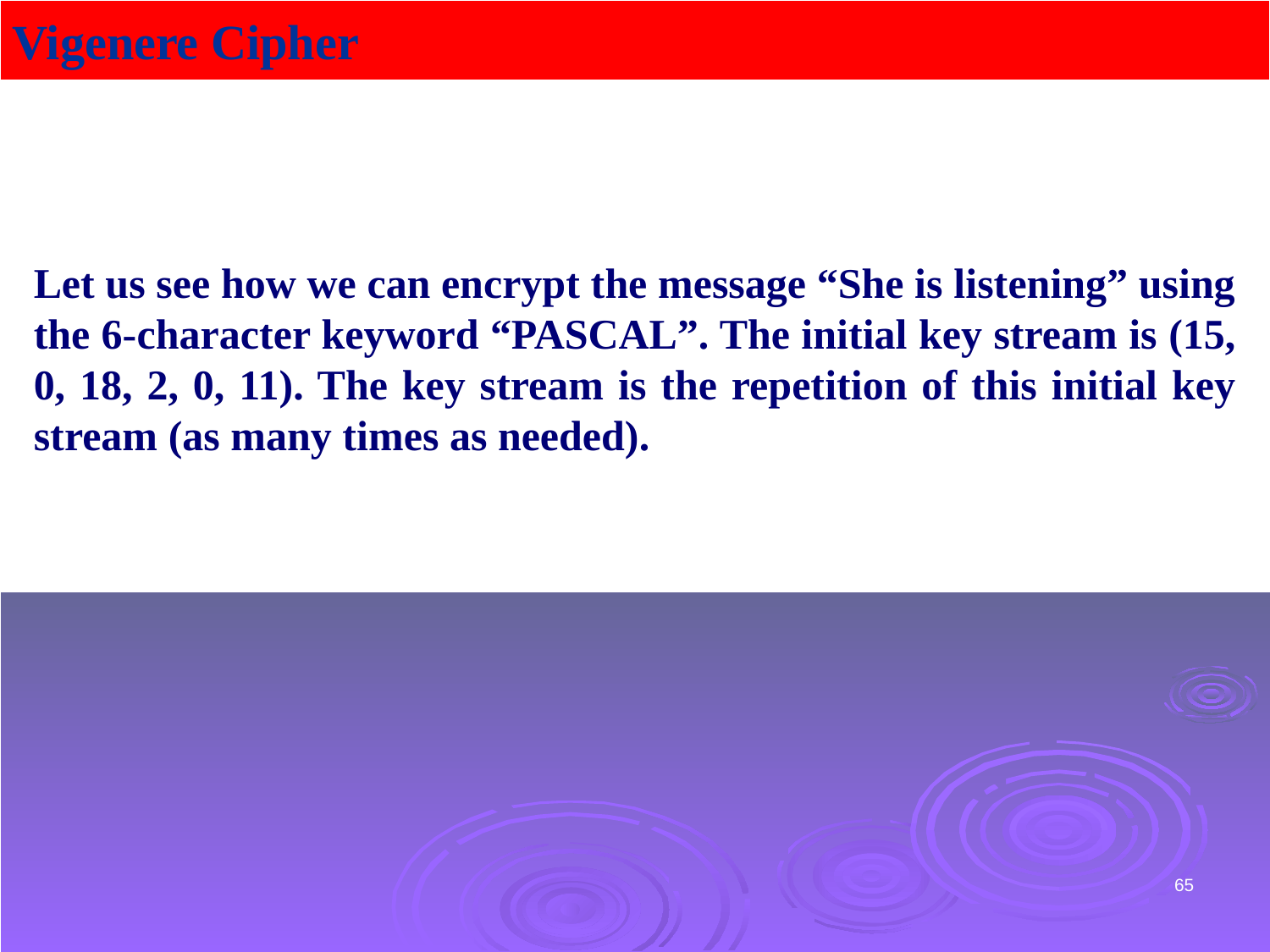

Vigenere Cipher

Let us see how we can encrypt the message “She is listening” using the 6-character keyword “PASCAL”. The initial key stream is (15, 0, 18, 2, 0, 11). The key stream is the repetition of this initial key stream (as many times as needed).
65